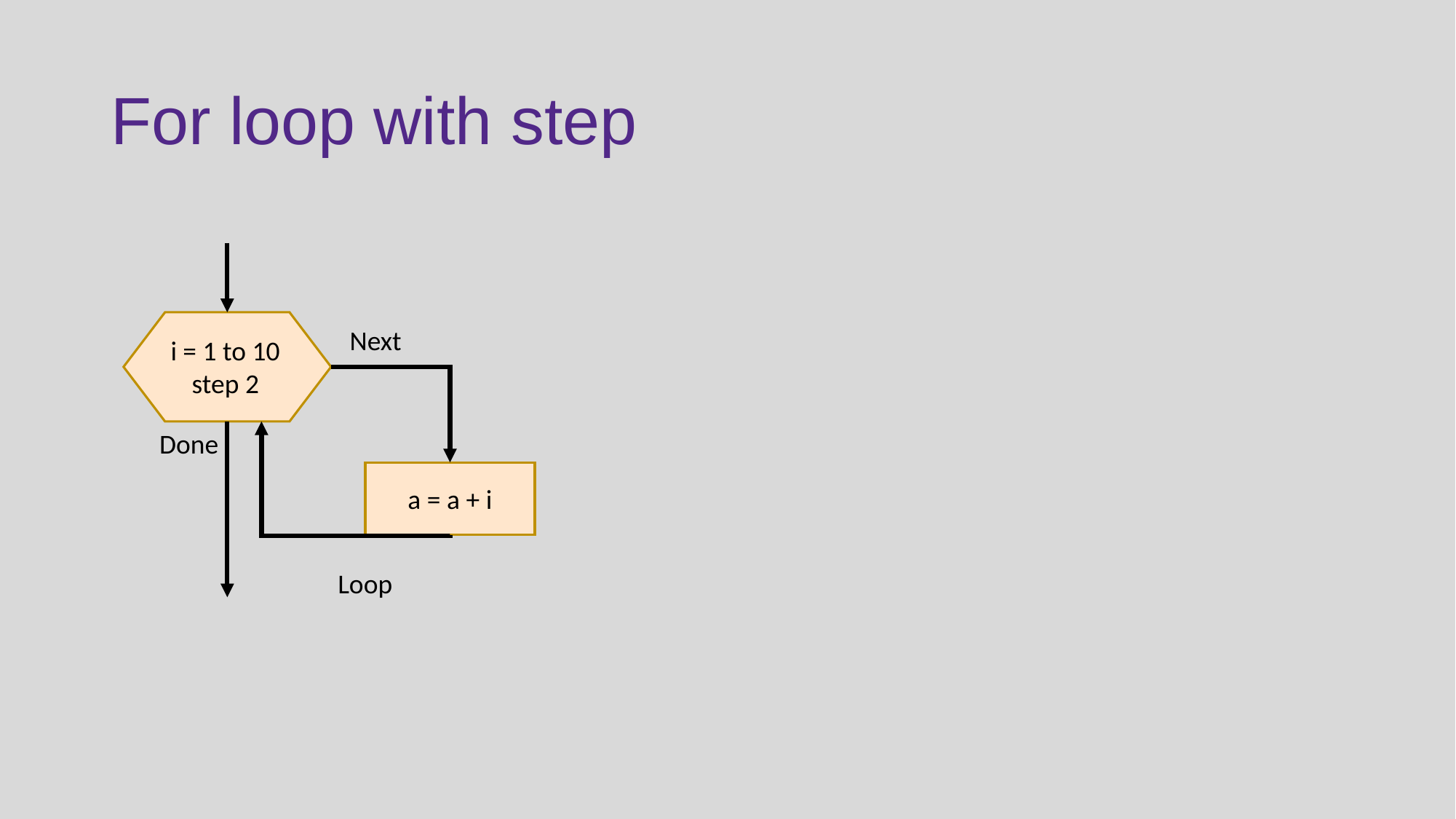

# For loop with step

Next
i = 1 to 10
step 2
Done
a = a + i
Loop